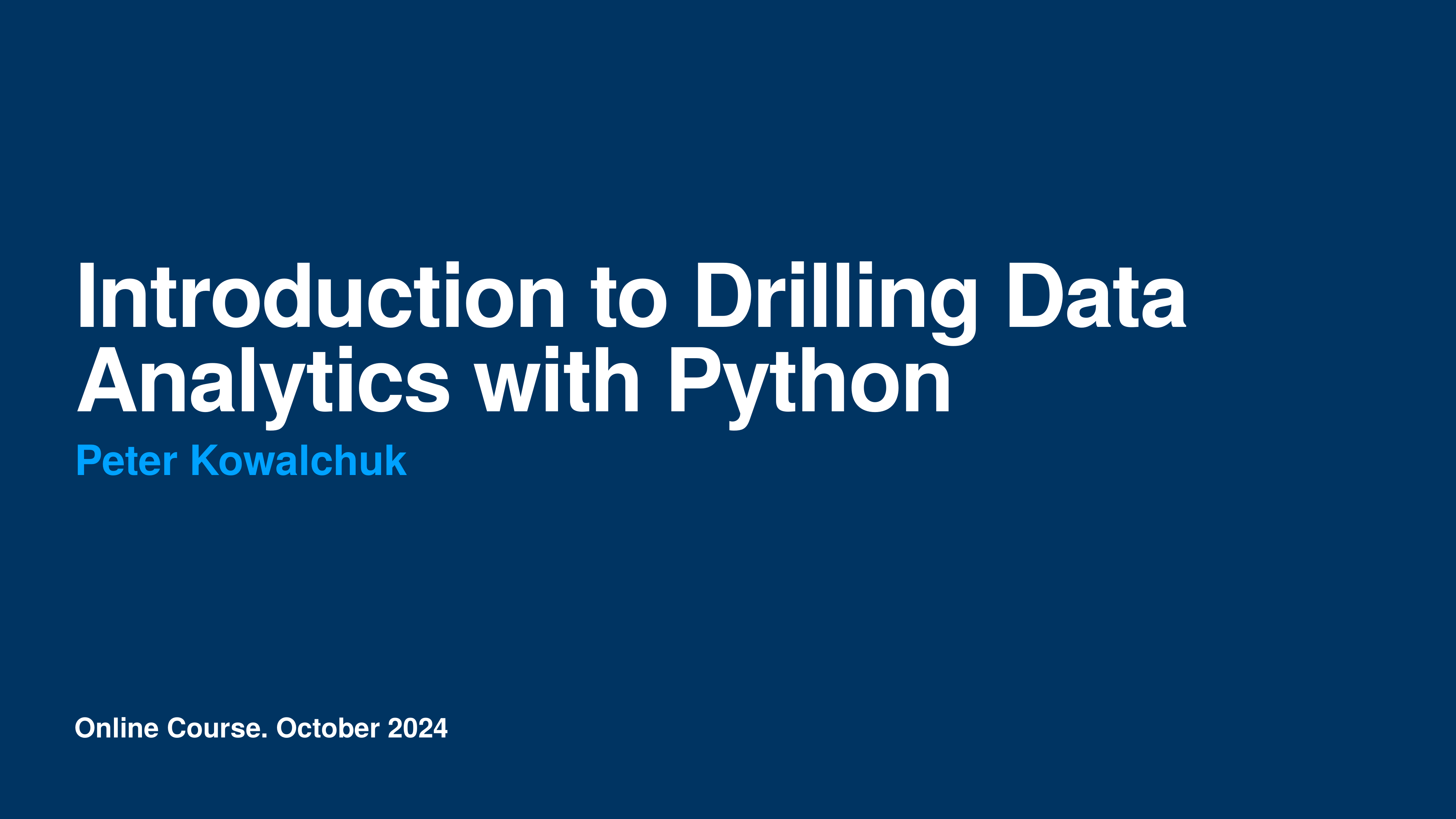

# Introduction to Drilling Data Analytics with Python
Peter Kowalchuk
Online Course. October 2024